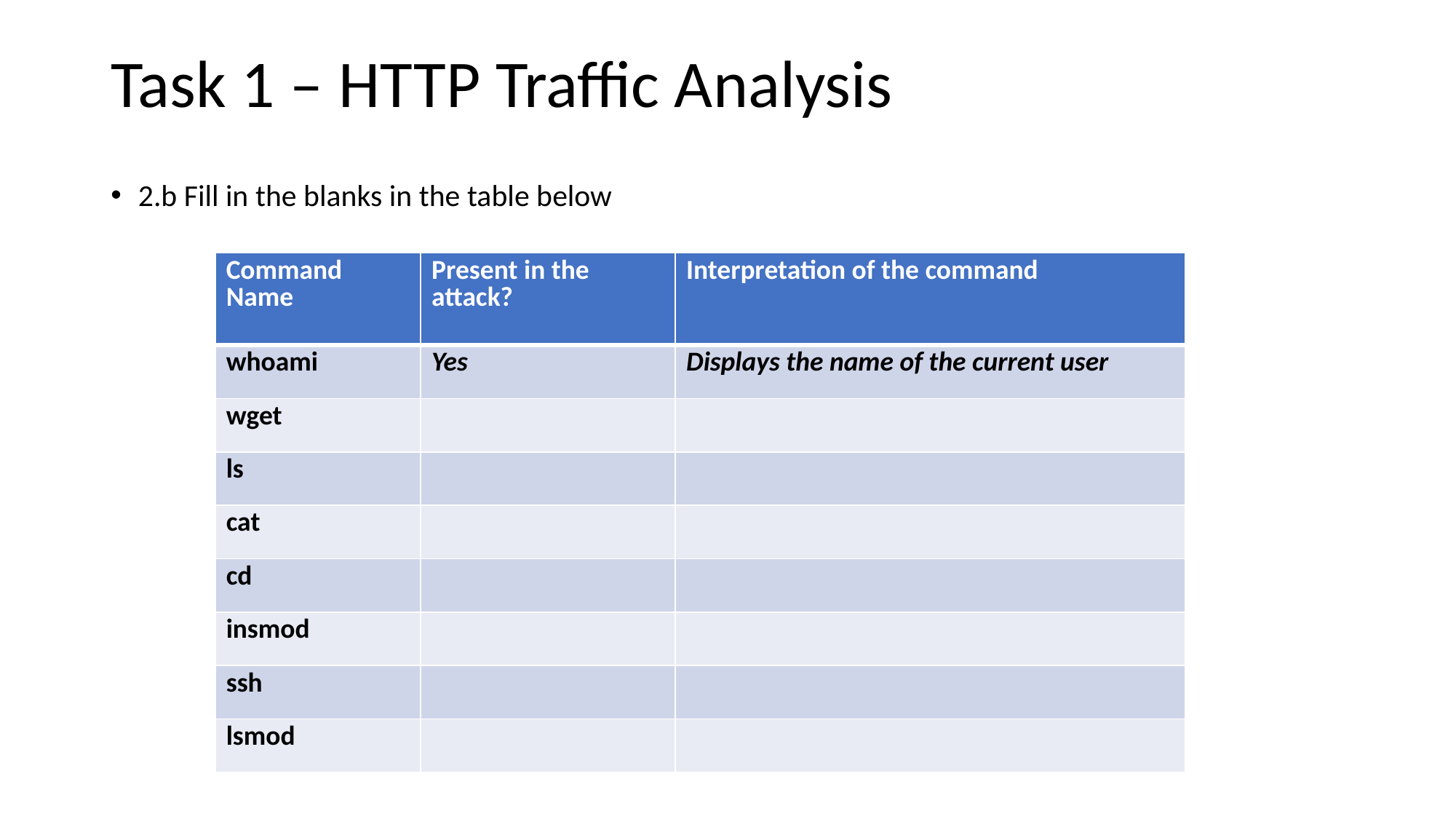

Task 1 – HTTP Traffic Analysis
2.b Fill in the blanks in the table below

| Command Name | Present in the attack? | Interpretation of the command |
| --- | --- | --- |
| whoami | Yes | Displays the name of the current user |
| wget |  |  |
| ls |  |  |
| cat |  |  |
| cd |  |  |
| insmod |  |  |
| ssh |  |  |
| lsmod |  |  |